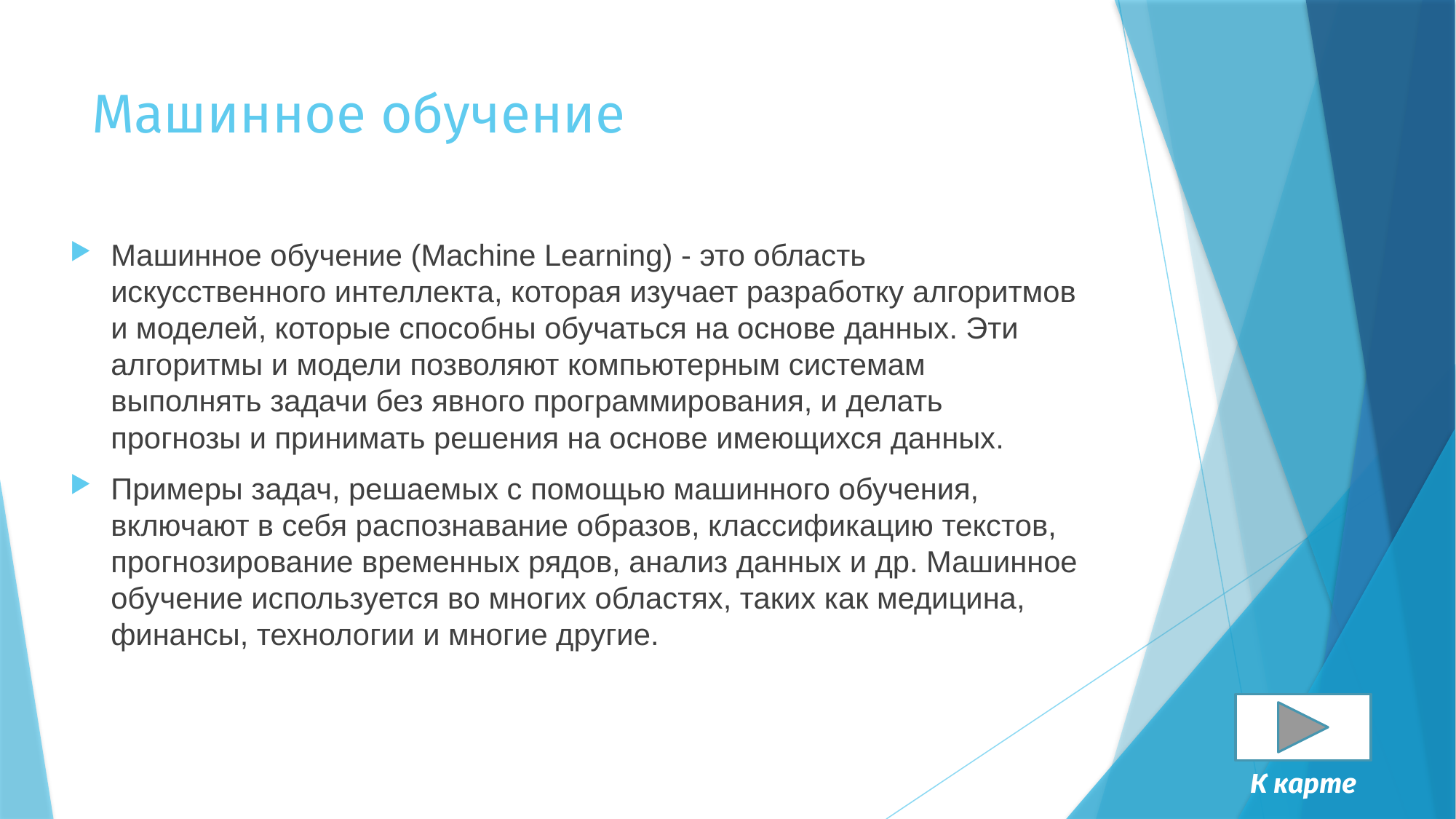

# Машинное обучение
Машинное обучение (Machine Learning) - это область искусственного интеллекта, которая изучает разработку алгоритмов и моделей, которые способны обучаться на основе данных. Эти алгоритмы и модели позволяют компьютерным системам выполнять задачи без явного программирования, и делать прогнозы и принимать решения на основе имеющихся данных.
Примеры задач, решаемых с помощью машинного обучения, включают в себя распознавание образов, классификацию текстов, прогнозирование временных рядов, анализ данных и др. Машинное обучение используется во многих областях, таких как медицина, финансы, технологии и многие другие.

К карте